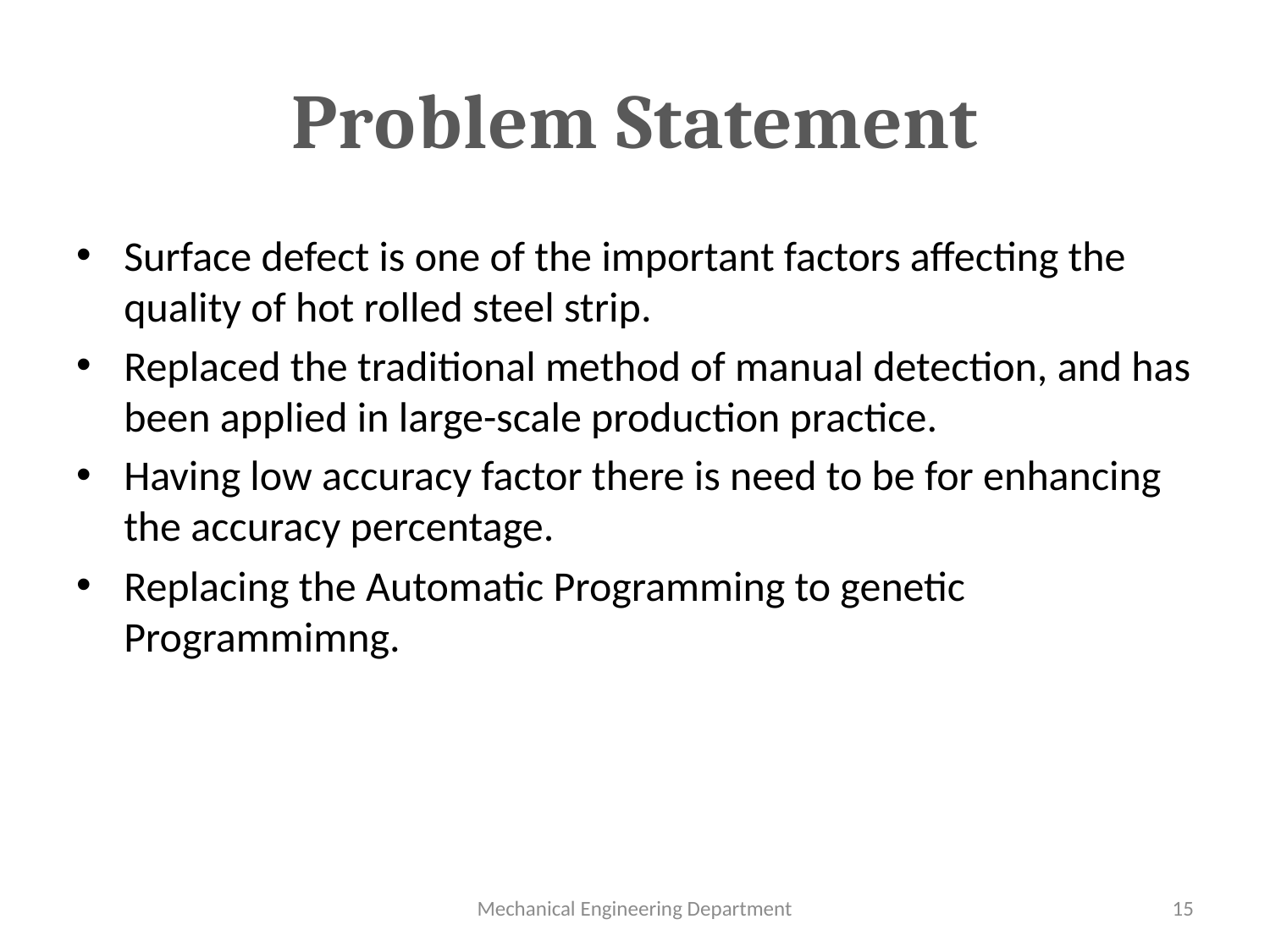

# Problem Statement
Surface defect is one of the important factors affecting the quality of hot rolled steel strip.
Replaced the traditional method of manual detection, and has been applied in large-scale production practice.
Having low accuracy factor there is need to be for enhancing the accuracy percentage.
Replacing the Automatic Programming to genetic Programmimng.
Mechanical Engineering Department
15